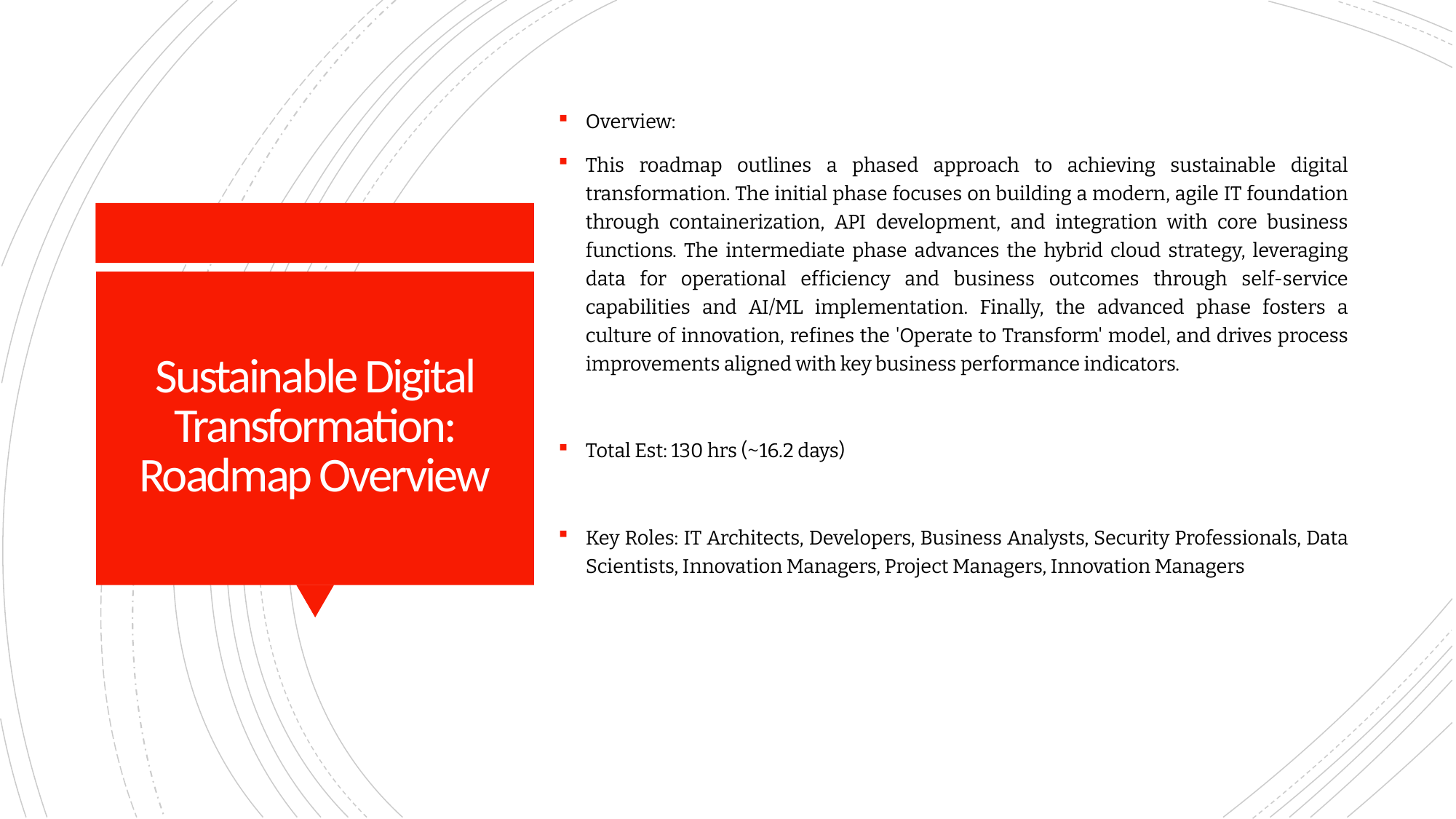

Overview:
This roadmap outlines a phased approach to achieving sustainable digital transformation. The initial phase focuses on building a modern, agile IT foundation through containerization, API development, and integration with core business functions. The intermediate phase advances the hybrid cloud strategy, leveraging data for operational efficiency and business outcomes through self-service capabilities and AI/ML implementation. Finally, the advanced phase fosters a culture of innovation, refines the 'Operate to Transform' model, and drives process improvements aligned with key business performance indicators.

Total Est: 130 hrs (~16.2 days)

Key Roles: IT Architects, Developers, Business Analysts, Security Professionals, Data Scientists, Innovation Managers, Project Managers, Innovation Managers
# Sustainable Digital Transformation: Roadmap Overview